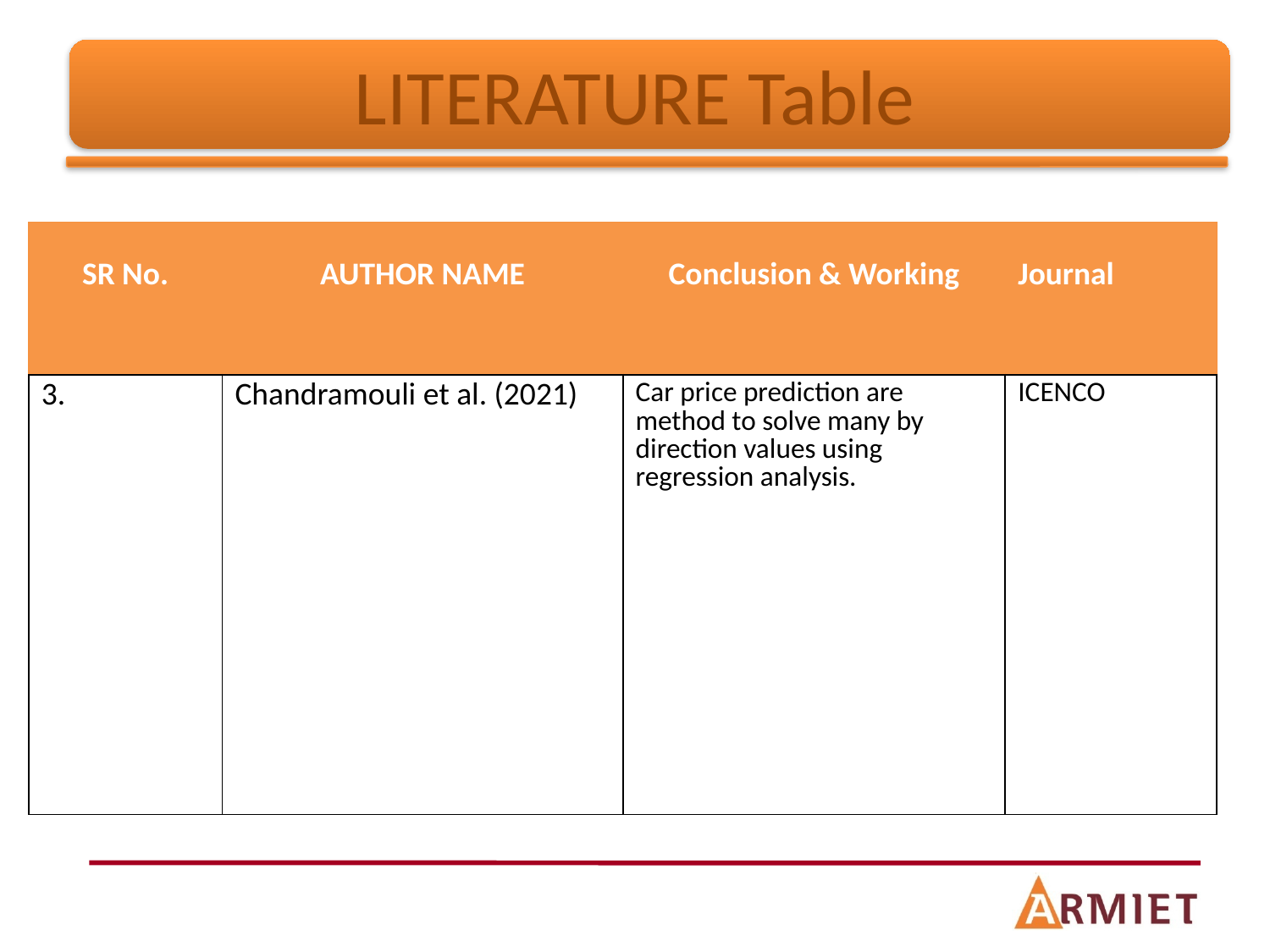

# LITERATURE Table
| SR No. | AUTHOR NAME | Conclusion & Working | Journal |
| --- | --- | --- | --- |
| 3. | Chandramouli et al. (2021) | Car price prediction are method to solve many by direction values using regression analysis. | ICENCO |